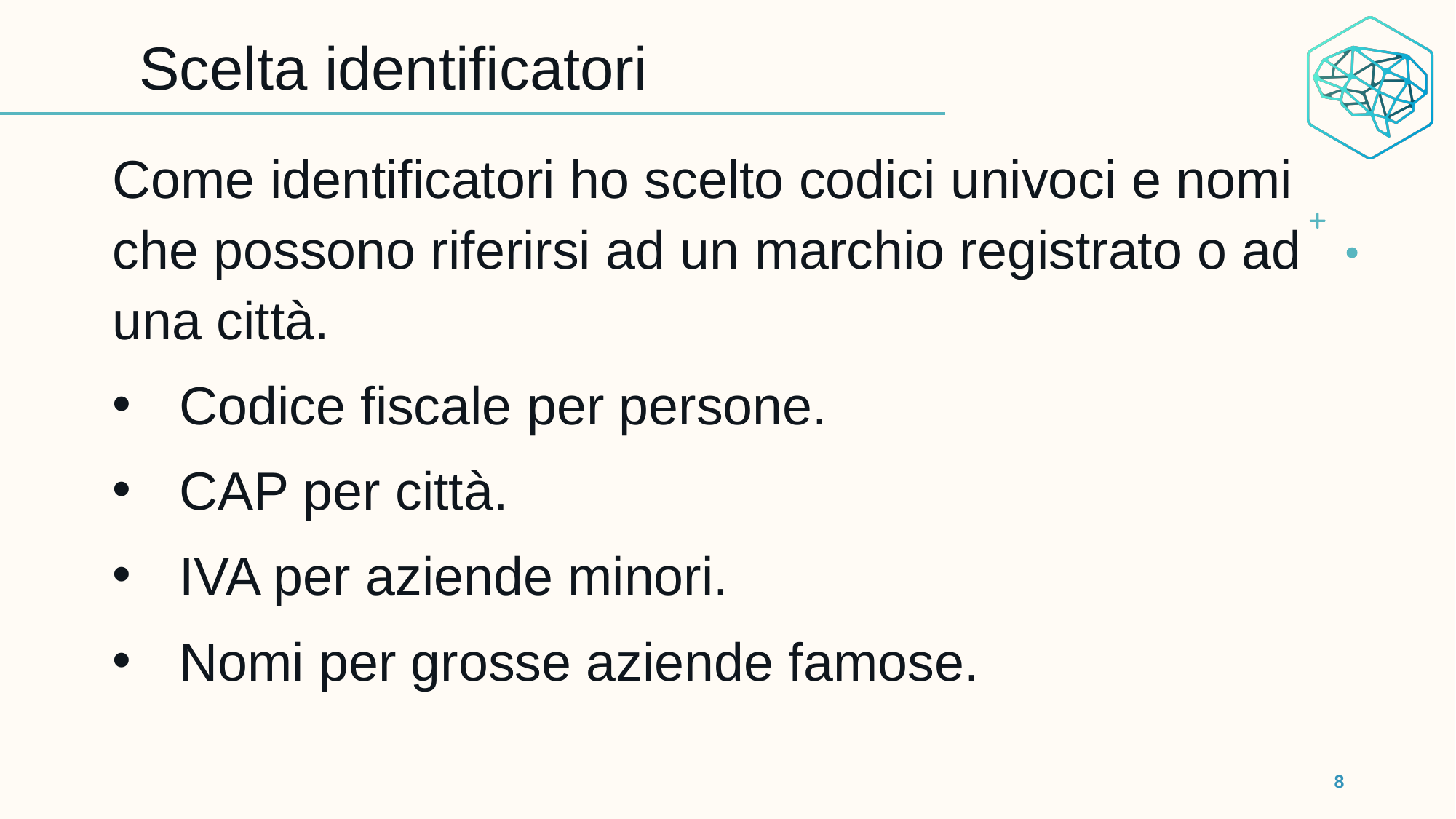

# Scelta identificatori
Come identificatori ho scelto codici univoci e nomi che possono riferirsi ad un marchio registrato o ad una città.
Codice fiscale per persone.
CAP per città.
IVA per aziende minori.
Nomi per grosse aziende famose.

8